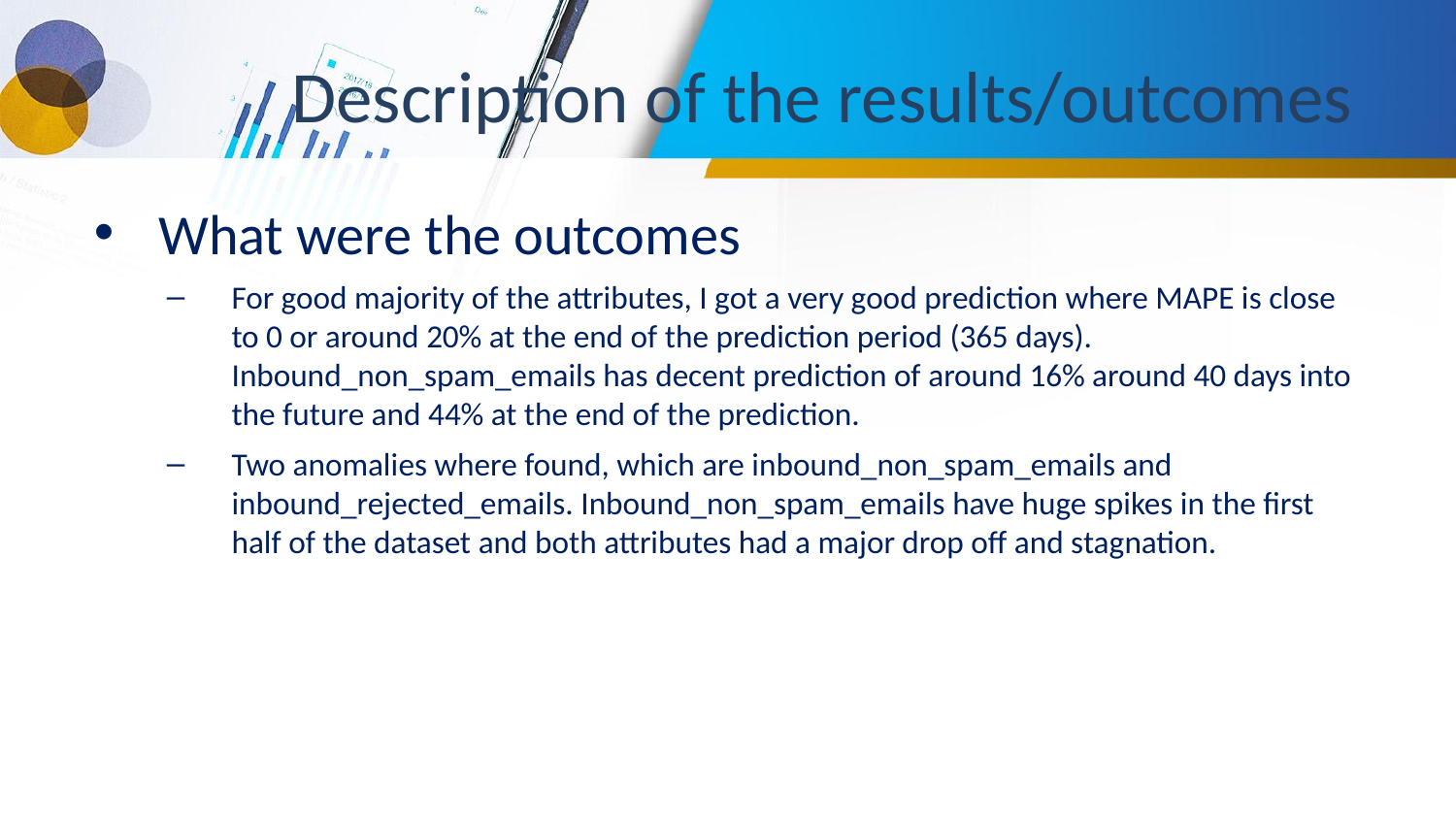

# Description of the results/outcomes
What were the outcomes
For good majority of the attributes, I got a very good prediction where MAPE is close to 0 or around 20% at the end of the prediction period (365 days). Inbound_non_spam_emails has decent prediction of around 16% around 40 days into the future and 44% at the end of the prediction.
Two anomalies where found, which are inbound_non_spam_emails and inbound_rejected_emails. Inbound_non_spam_emails have huge spikes in the first half of the dataset and both attributes had a major drop off and stagnation.